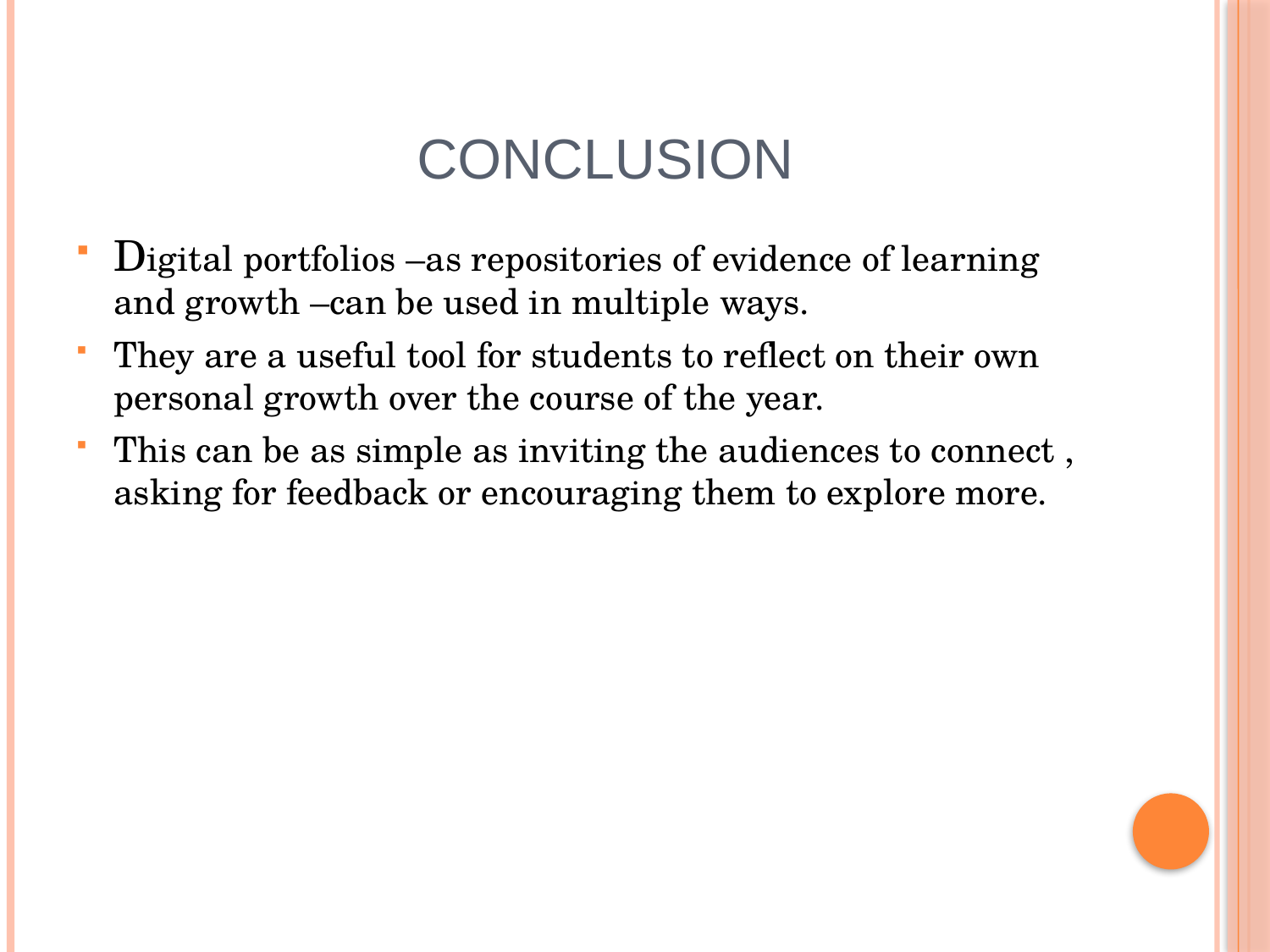

# CONCLUSION
Digital portfolios –as repositories of evidence of learning and growth –can be used in multiple ways.
They are a useful tool for students to reflect on their own personal growth over the course of the year.
This can be as simple as inviting the audiences to connect , asking for feedback or encouraging them to explore more.